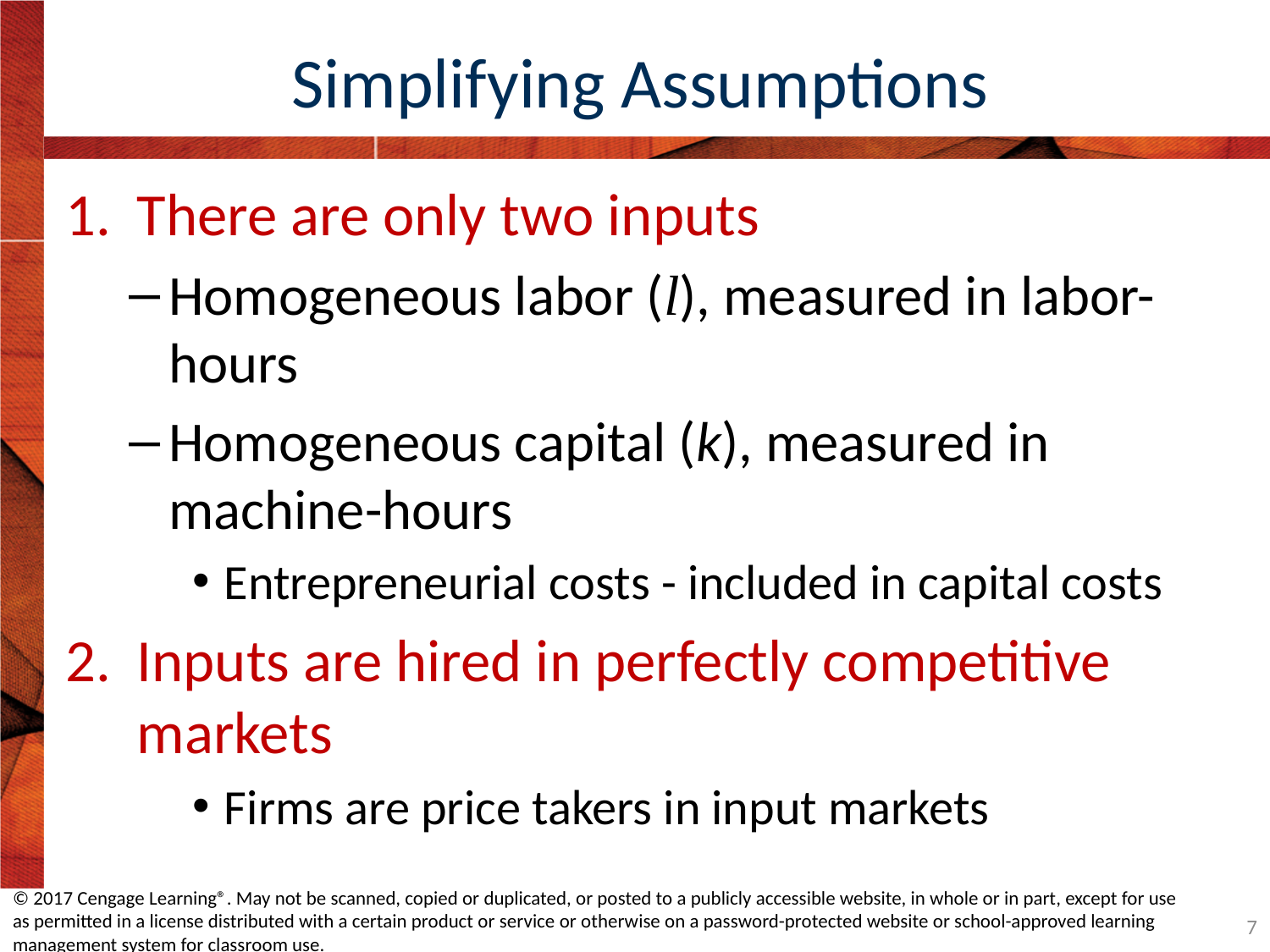

# Simplifying Assumptions
There are only two inputs
Homogeneous labor (l), measured in labor-hours
Homogeneous capital (k), measured in machine-hours
Entrepreneurial costs - included in capital costs
Inputs are hired in perfectly competitive markets
Firms are price takers in input markets
© 2017 Cengage Learning®. May not be scanned, copied or duplicated, or posted to a publicly accessible website, in whole or in part, except for use as permitted in a license distributed with a certain product or service or otherwise on a password-protected website or school-approved learning management system for classroom use.
7